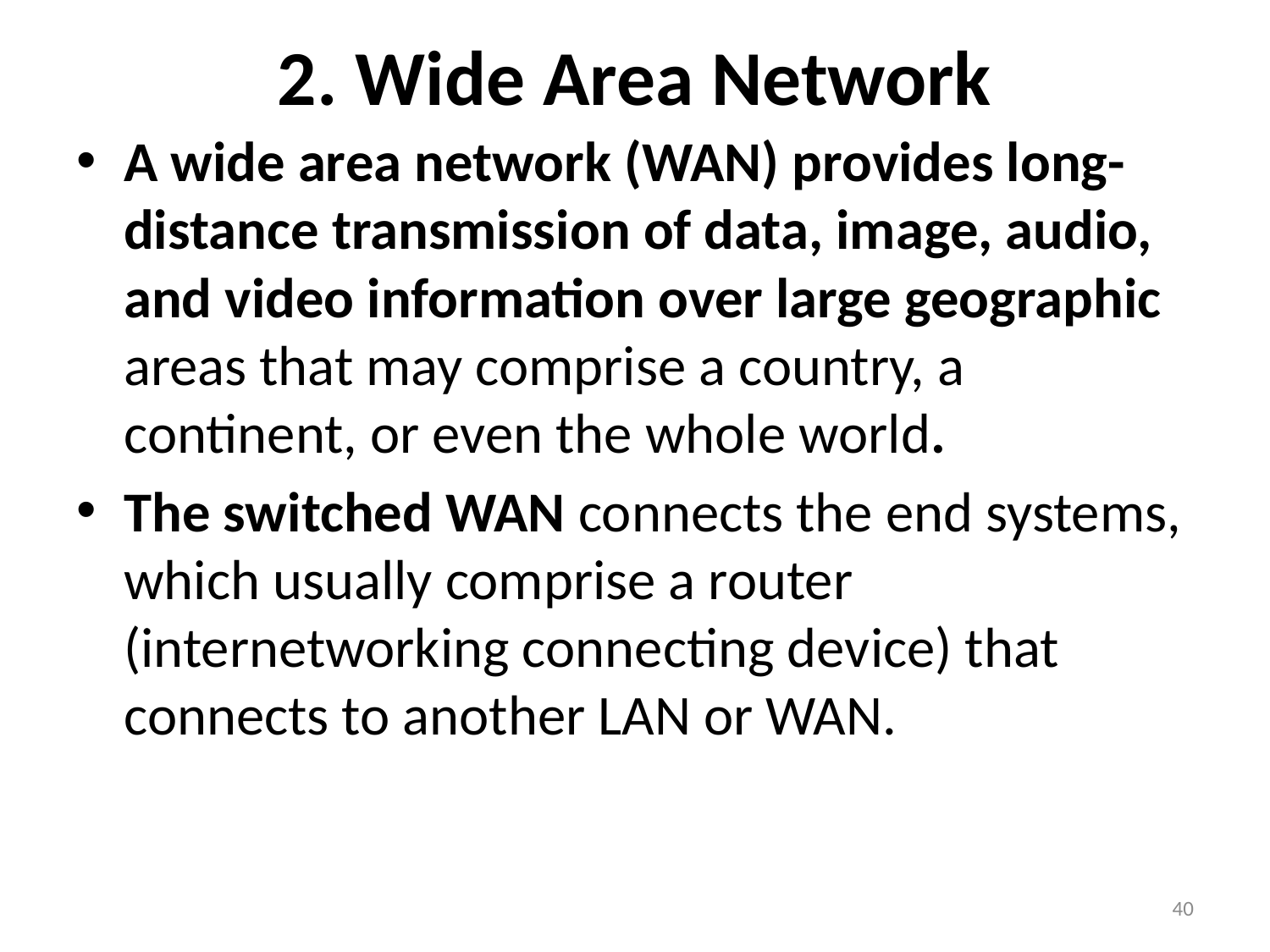

# 2. Wide Area Network
A wide area network (WAN) provides long-distance transmission of data, image, audio, and video information over large geographic areas that may comprise a country, a continent, or even the whole world.
The switched WAN connects the end systems, which usually comprise a router (internetworking connecting device) that connects to another LAN or WAN.

40